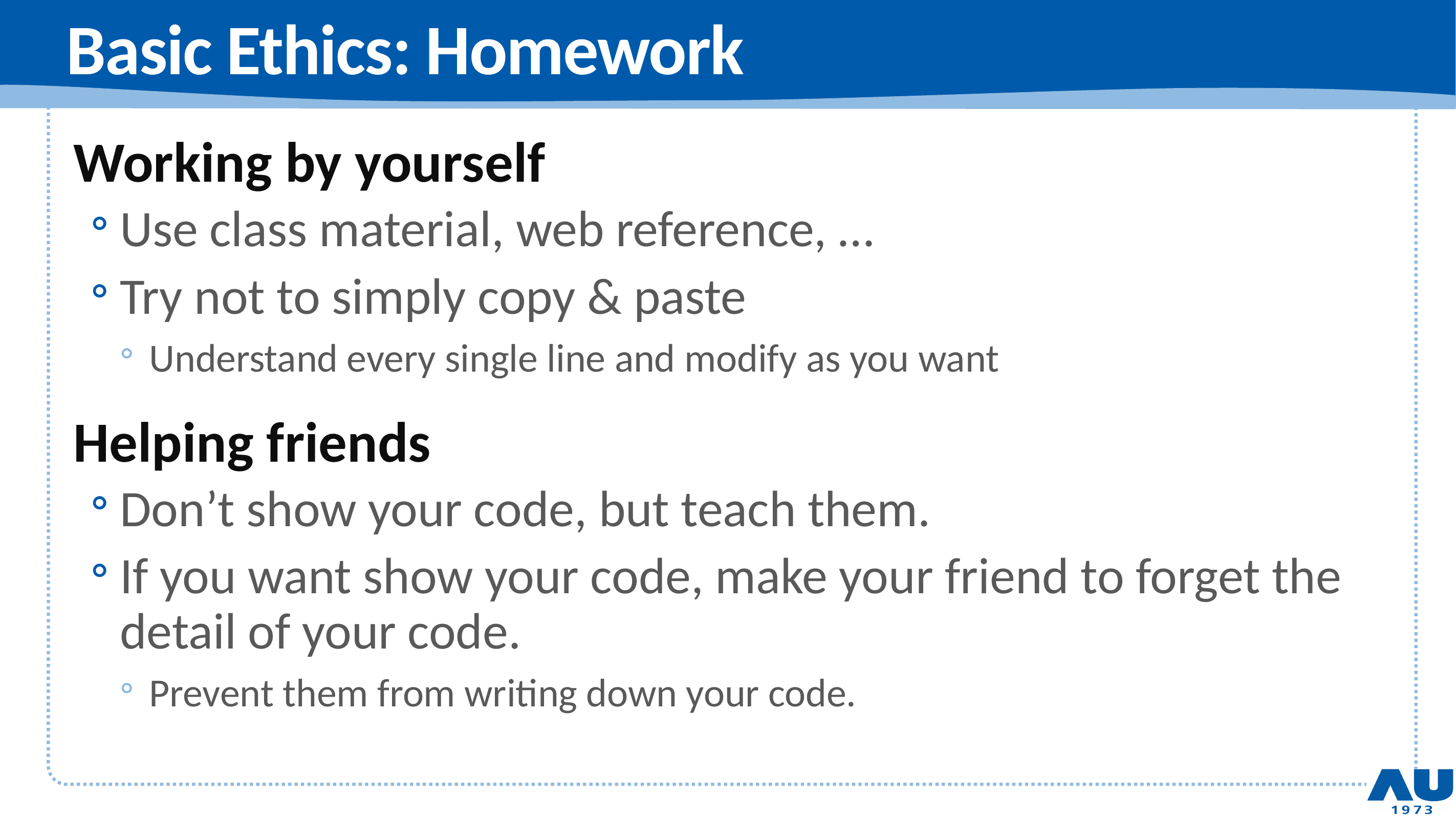

# Basic Ethics: Homework
Working by yourself
Use class material, web reference, …
Try not to simply copy & paste
Understand every single line and modify as you want
Helping friends
Don’t show your code, but teach them.
If you want show your code, make your friend to forget the detail of your code.
Prevent them from writing down your code.